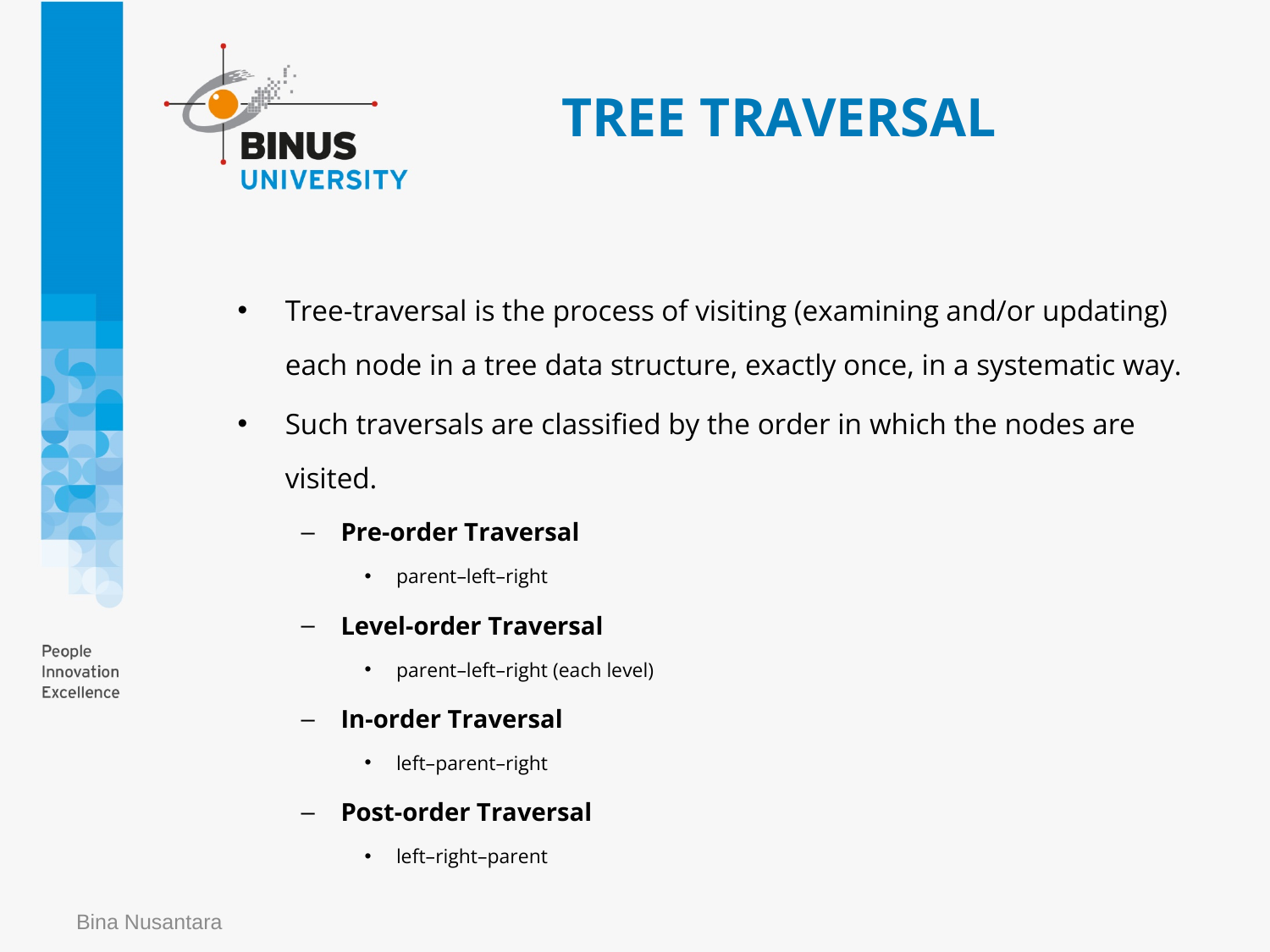

# TREE TRAVERSAL
Tree-traversal is the process of visiting (examining and/or updating) each node in a tree data structure, exactly once, in a systematic way.
Such traversals are classified by the order in which the nodes are visited.
Pre-order Traversal
parent–left–right
Level-order Traversal
parent–left–right (each level)
In-order Traversal
left–parent–right
Post-order Traversal
left–right–parent
Bina Nusantara